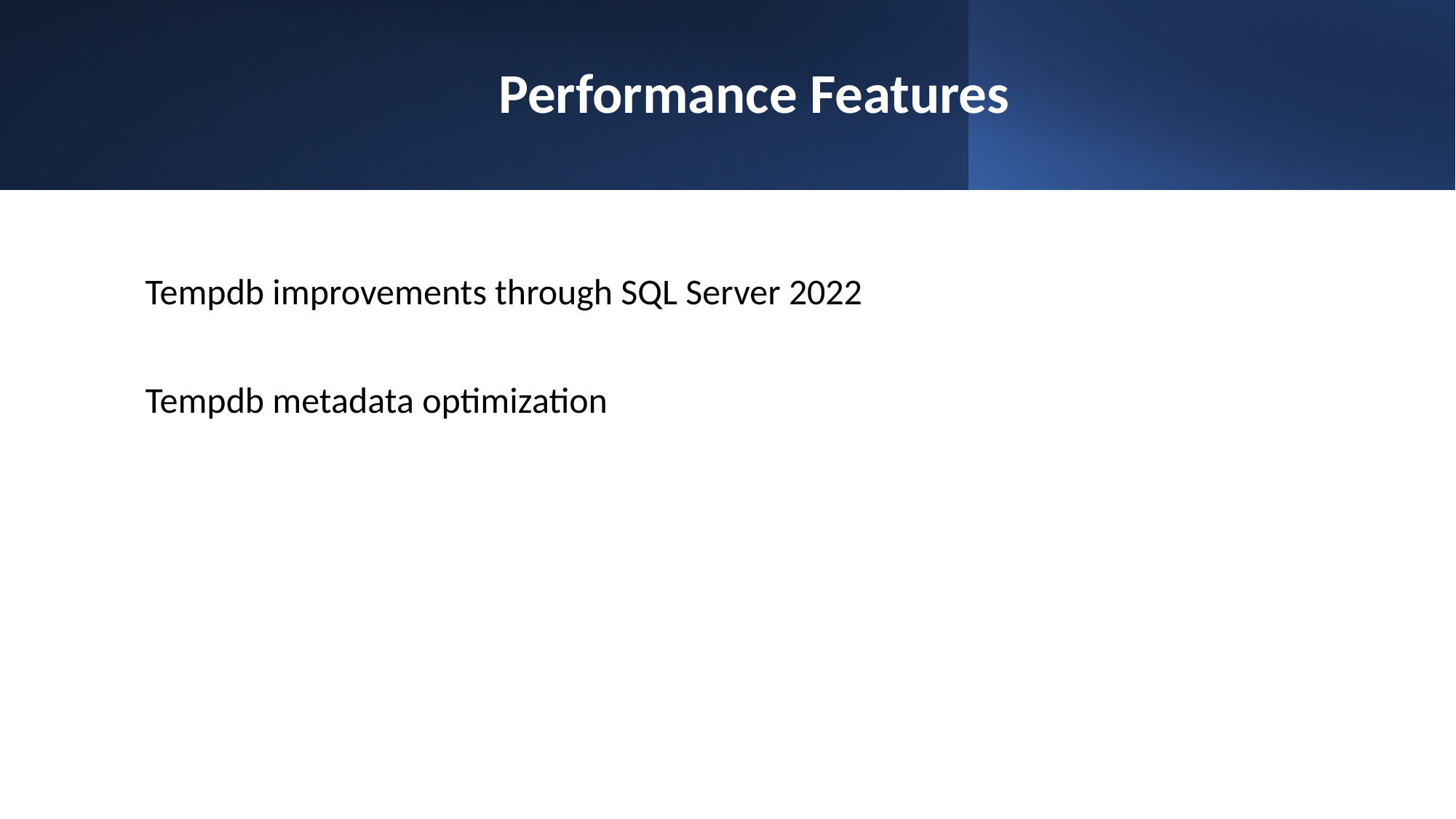

# Performance Features
Tempdb improvements through SQL Server 2022

Tempdb metadata optimization